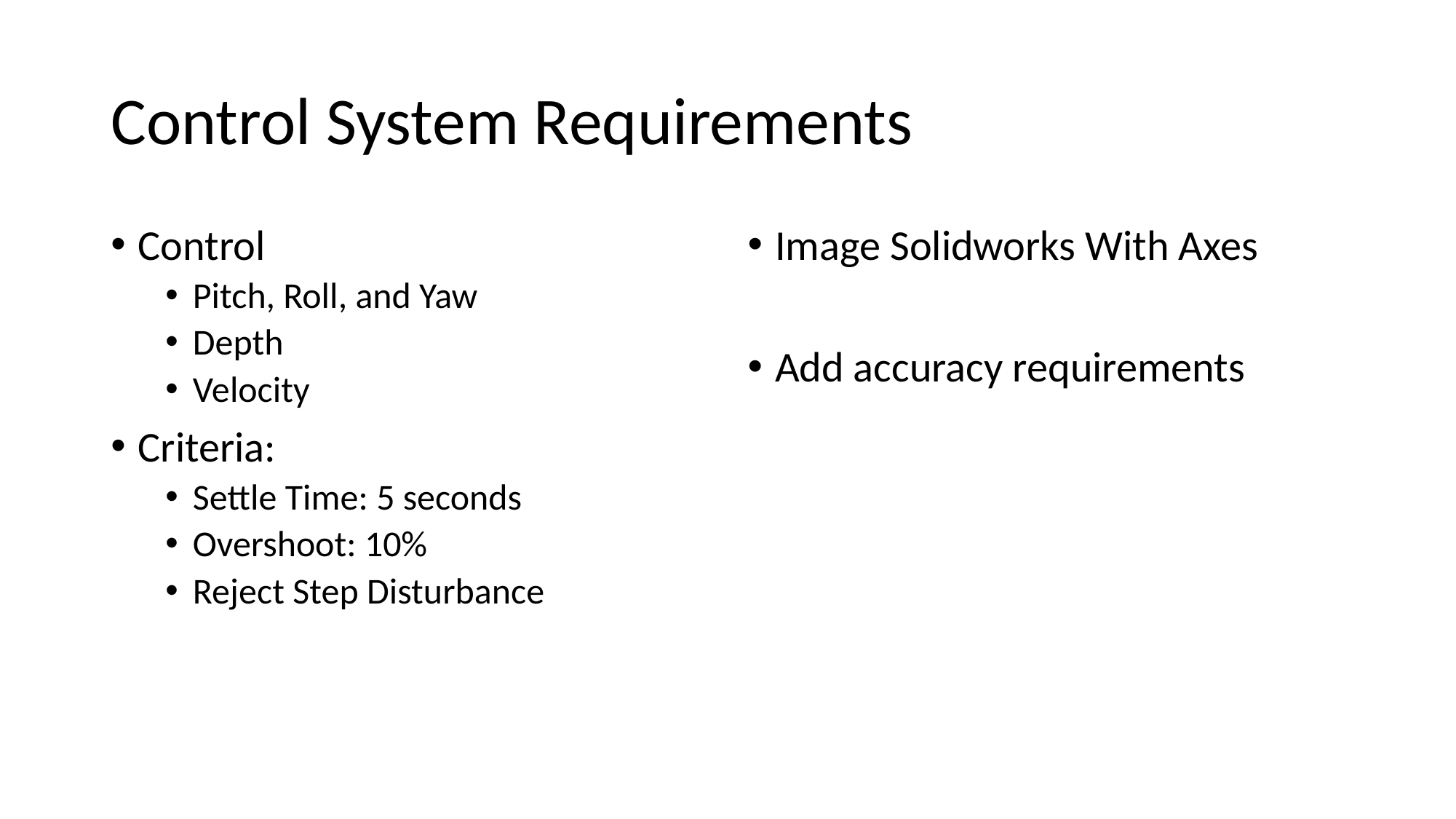

# Control System Requirements
Control
Pitch, Roll, and Yaw
Depth
Velocity
Criteria:
Settle Time: 5 seconds
Overshoot: 10%
Reject Step Disturbance
Image Solidworks With Axes

Add accuracy requirements